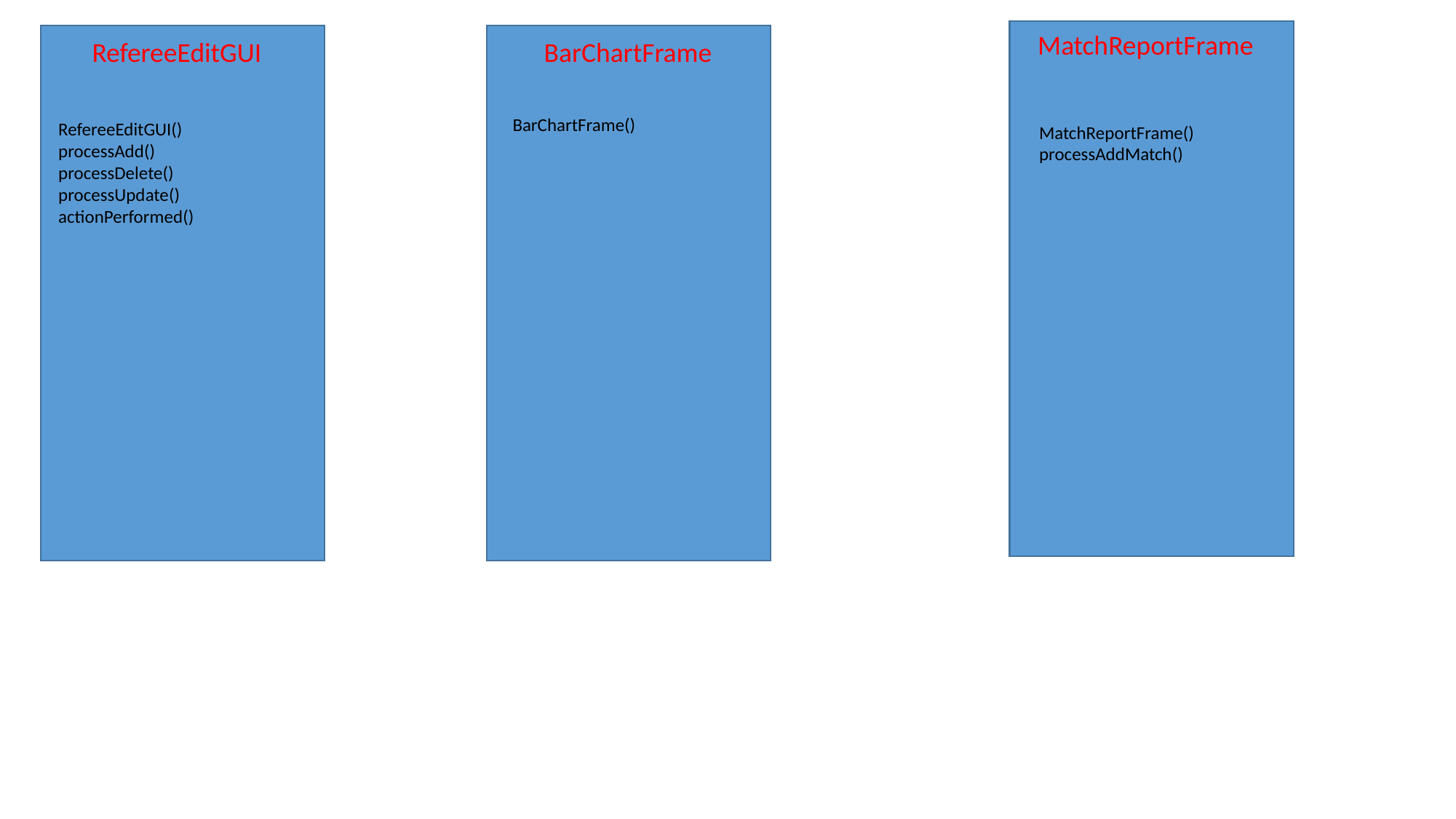

MatchReportFrame

RefereeEditGUI
BarChartFrame

BarChartFrame()

RefereeEditGUI()
processAdd()
processDelete()
processUpdate()
actionPerformed()

MatchReportFrame()
processAddMatch()